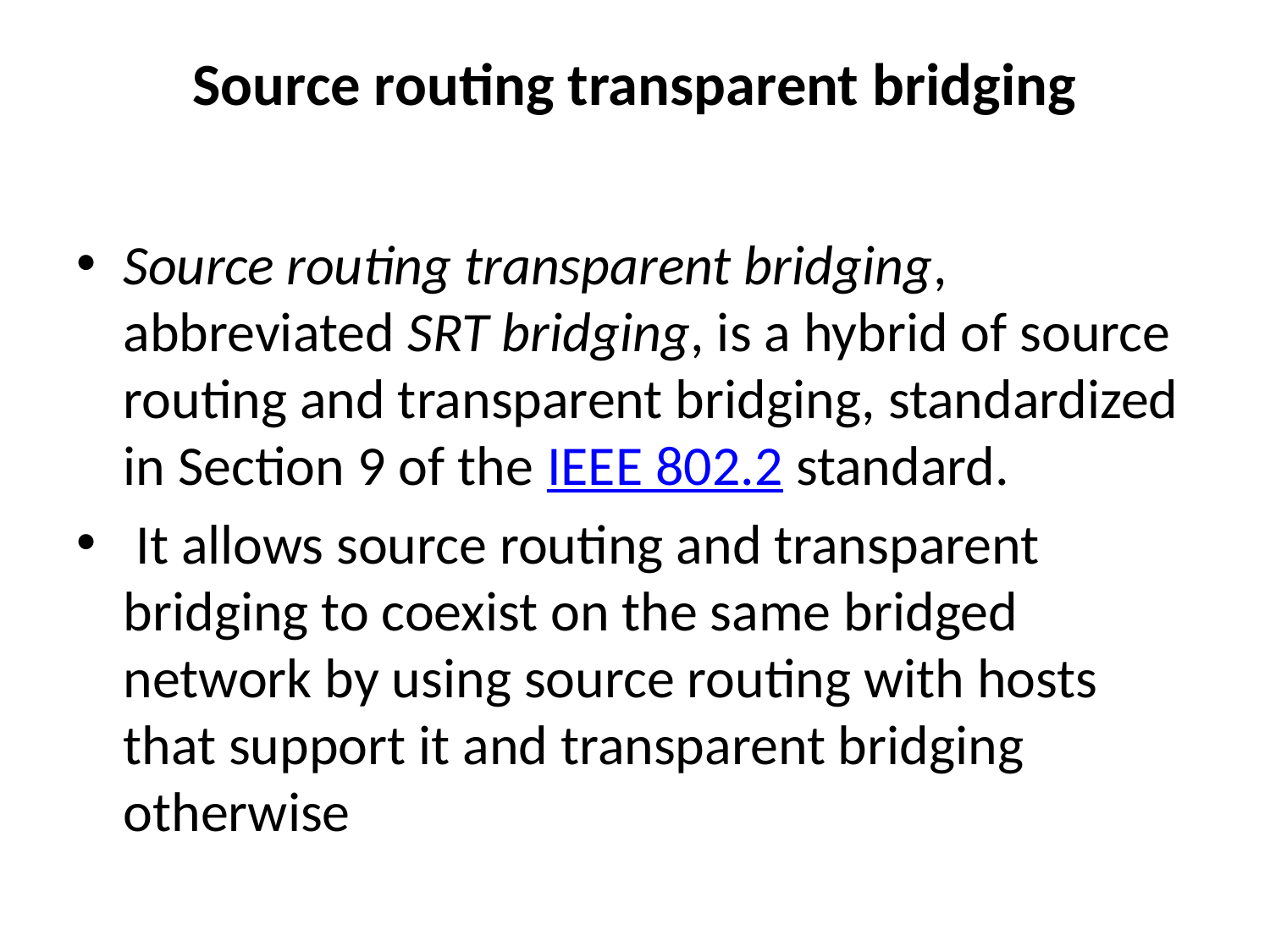

# Source routing transparent bridging
Source routing transparent bridging, abbreviated SRT bridging, is a hybrid of source routing and transparent bridging, standardized in Section 9 of the IEEE 802.2 standard.
 It allows source routing and transparent bridging to coexist on the same bridged network by using source routing with hosts that support it and transparent bridging otherwise